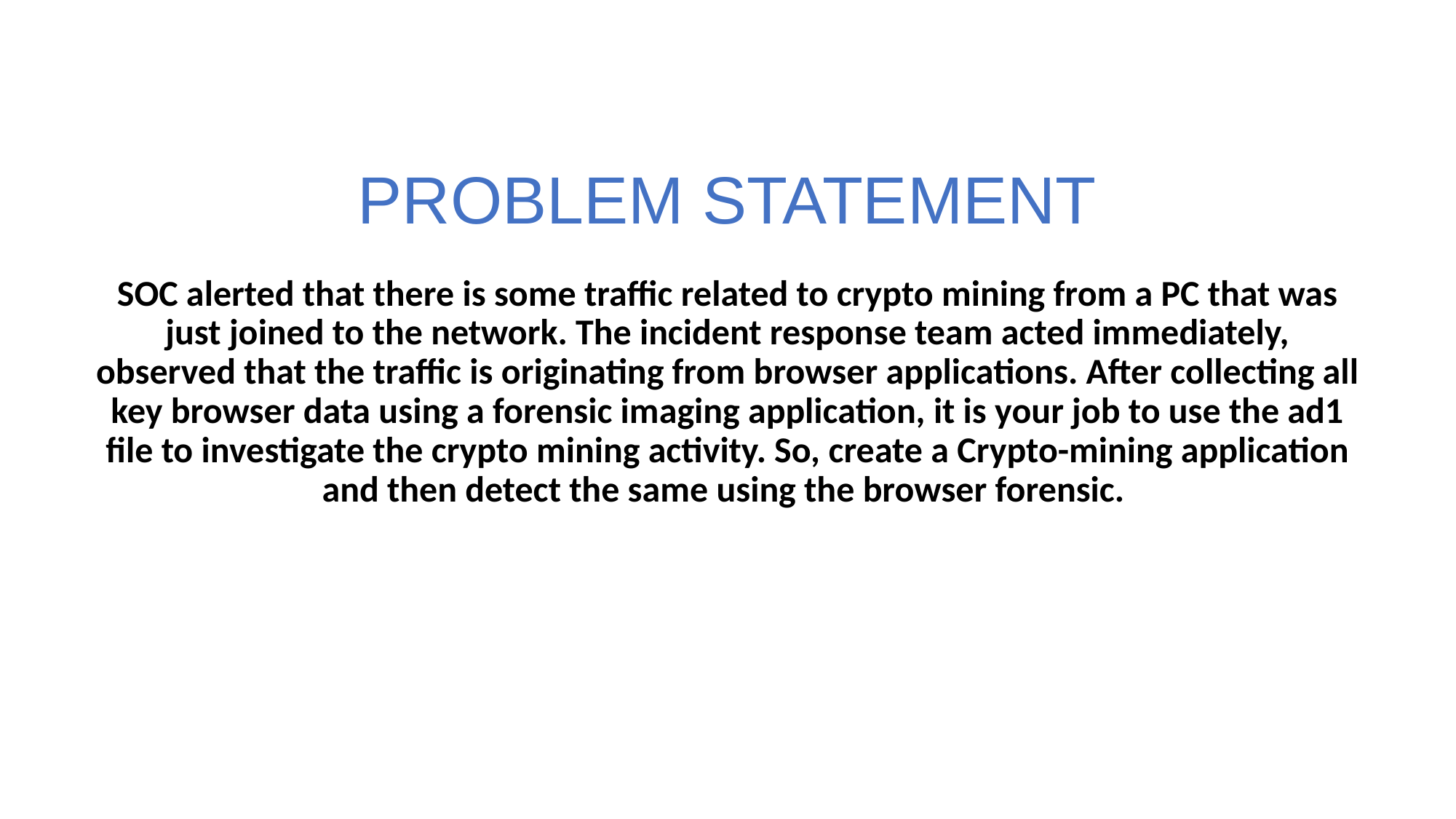

# PROBLEM STATEMENT
SOC alerted that there is some traffic related to crypto mining from a PC that was just joined to the network. The incident response team acted immediately, observed that the traffic is originating from browser applications. After collecting all key browser data using a forensic imaging application, it is your job to use the ad1 file to investigate the crypto mining activity. So, create a Crypto-mining application and then detect the same using the browser forensic.